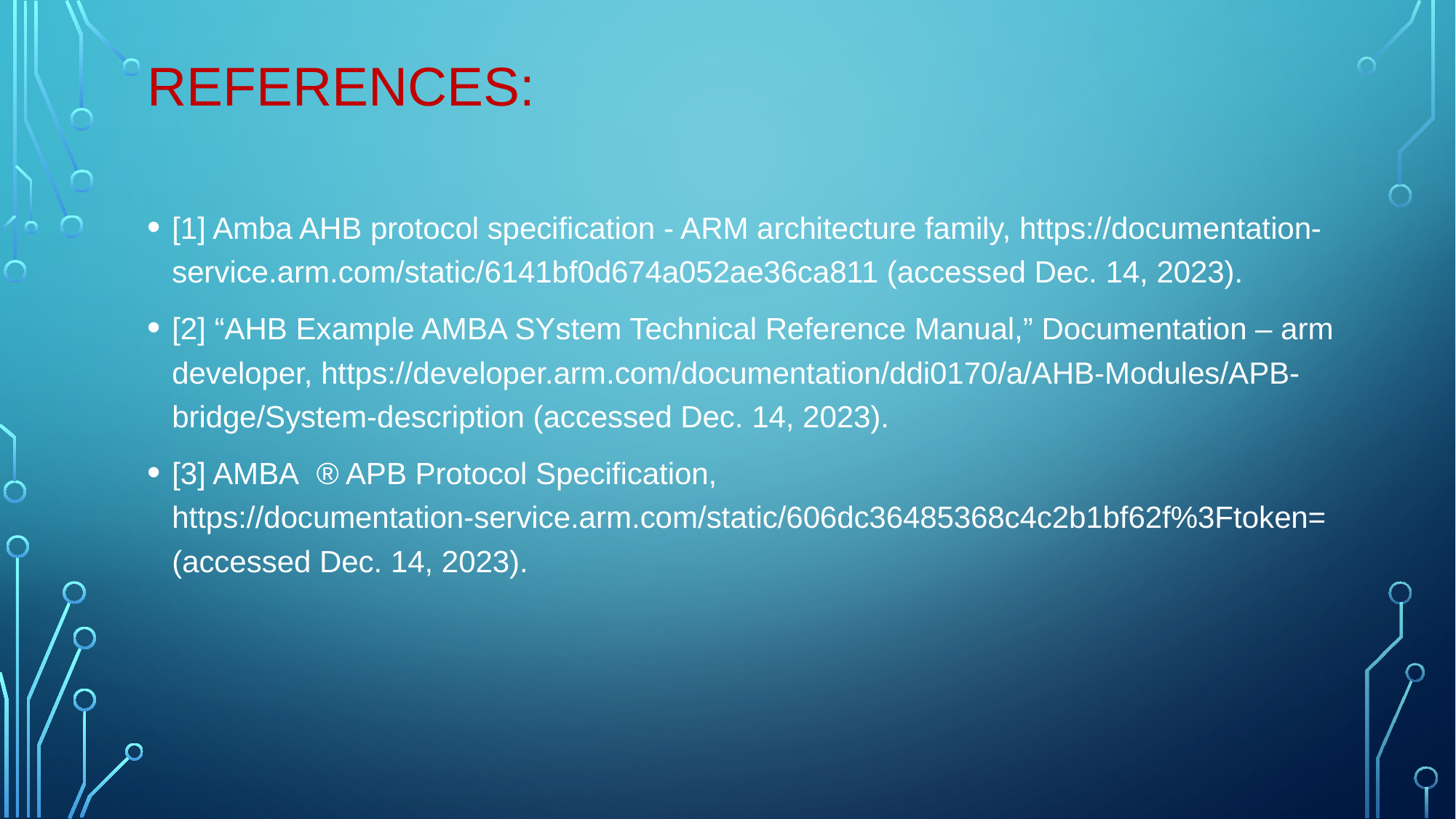

# References:

[1] Amba AHB protocol specification - ARM architecture family, https://documentation-service.arm.com/static/6141bf0d674a052ae36ca811 (accessed Dec. 14, 2023).
[2] “AHB Example AMBA SYstem Technical Reference Manual,” Documentation – arm developer, https://developer.arm.com/documentation/ddi0170/a/AHB-Modules/APB-bridge/System-description (accessed Dec. 14, 2023).
[3] AMBA  ® APB Protocol Specification, https://documentation-service.arm.com/static/606dc36485368c4c2b1bf62f%3Ftoken= (accessed Dec. 14, 2023).